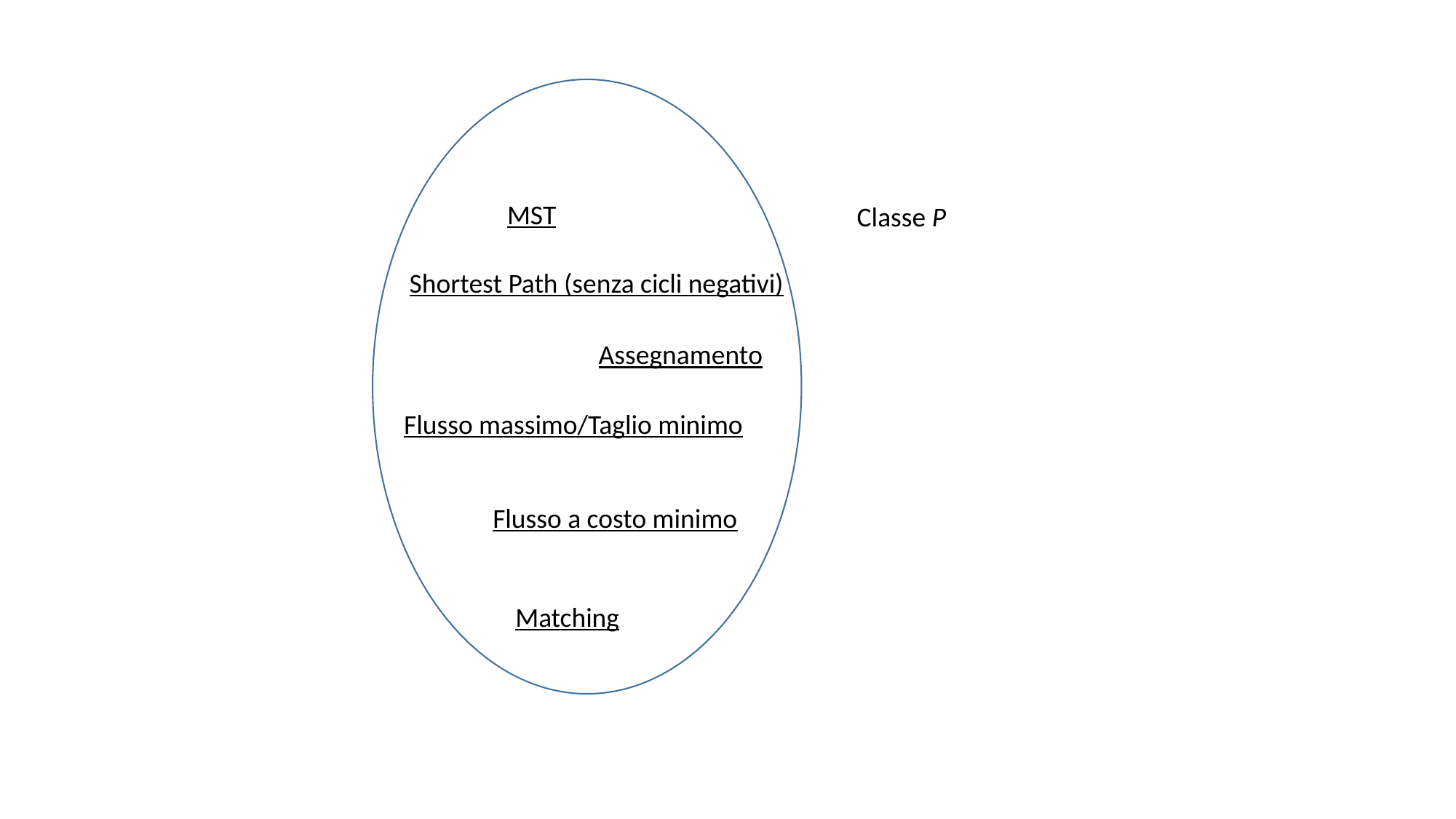

MST
Classe P
Shortest Path (senza cicli negativi)
Assegnamento
Flusso massimo/Taglio minimo
Flusso a costo minimo
Matching